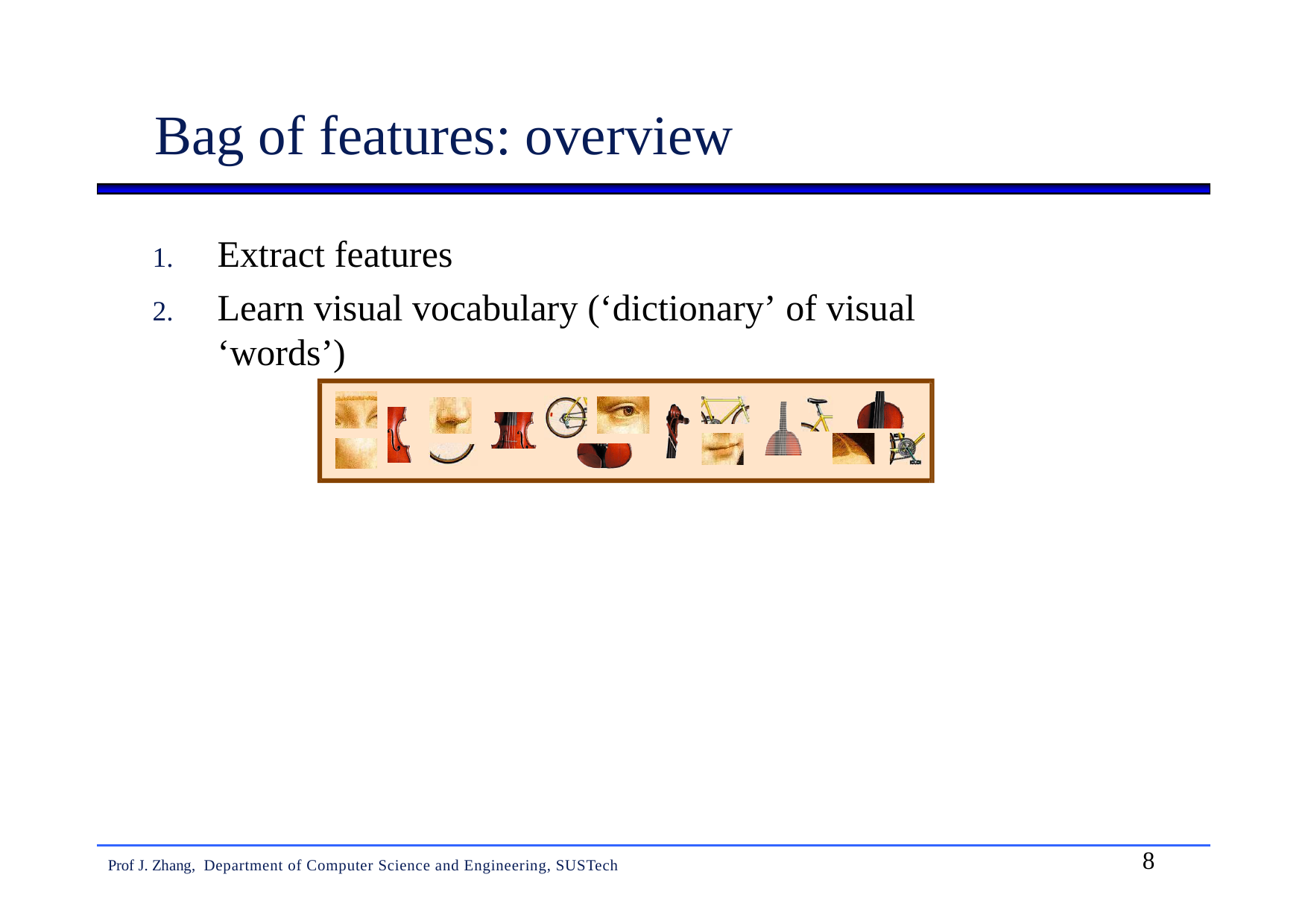

# Bag of features: overview
Extract features
Learn visual vocabulary (‘dictionary’ of visual ‘words’)

8

Prof J. Zhang,  Department of Computer Science and Engineering, SUSTech